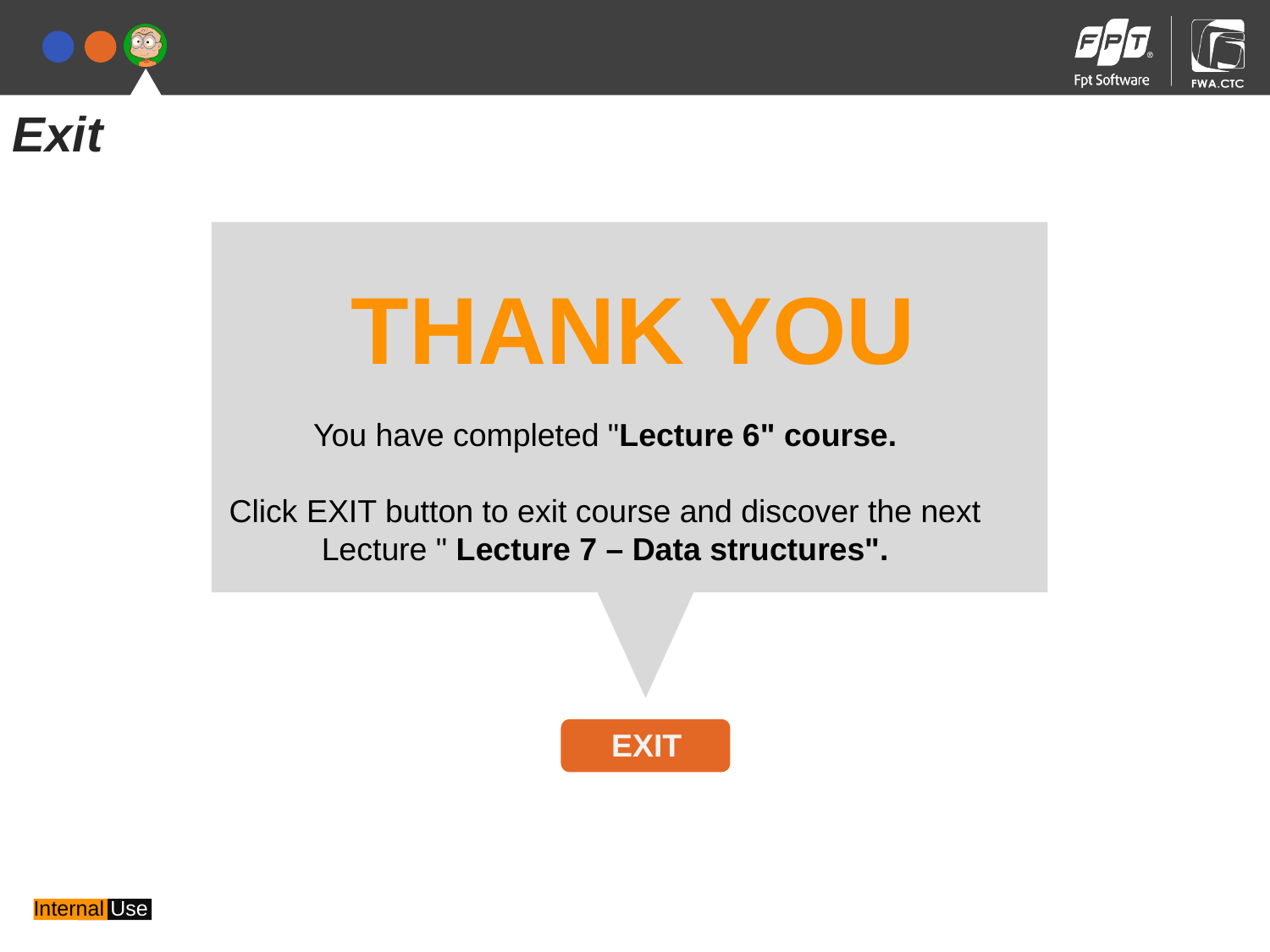

Exit

THANK YOU
You have completed "Lecture 6" course.

Click EXIT button to exit course and discover the next Lecture " Lecture 7 – Data structures".

EXIT